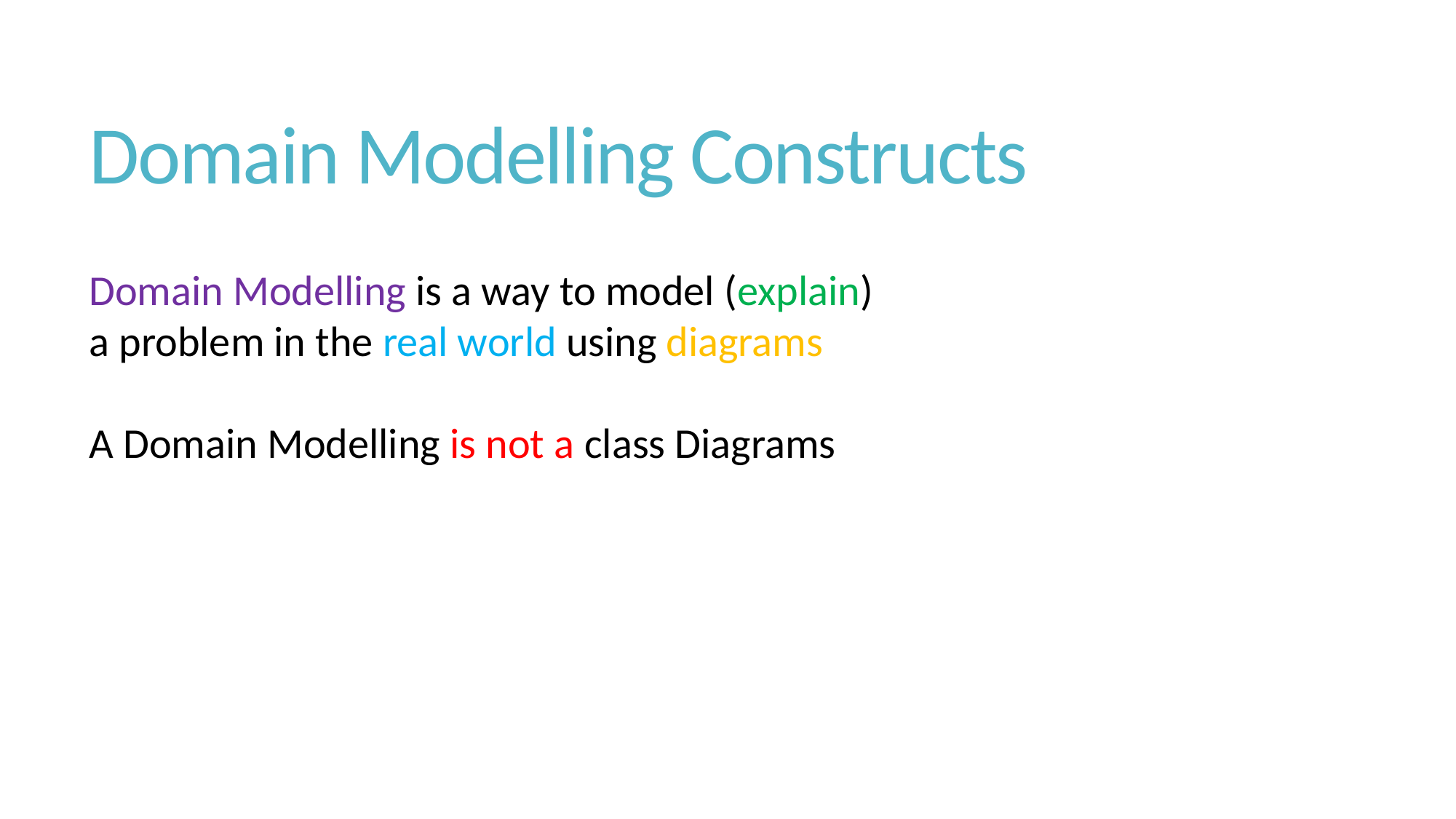

# Domain Modelling Constructs
Domain Modelling is a way to model (explain) a problem in the real world using diagrams

A Domain Modelling is not a class Diagrams